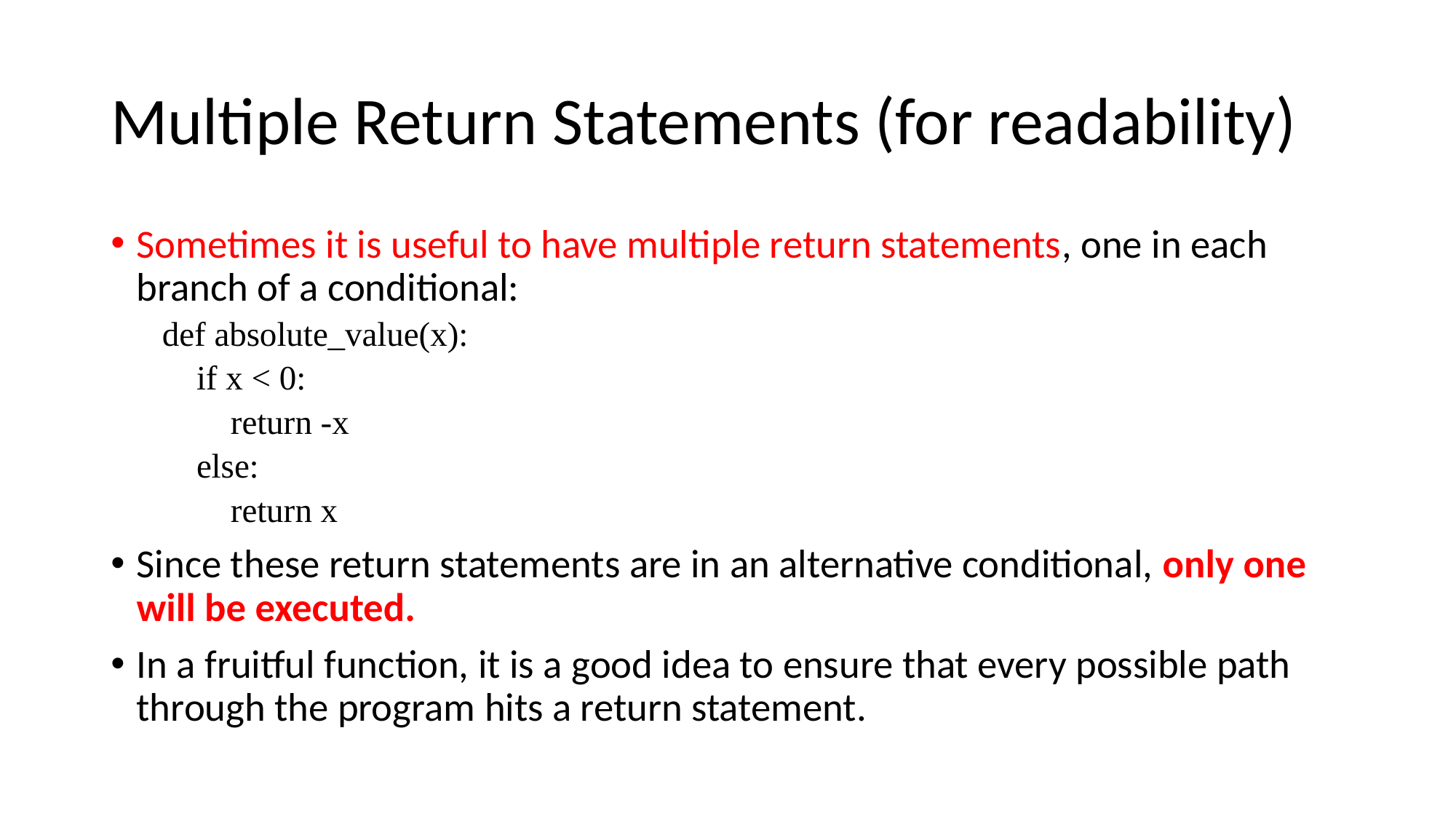

# Multiple Return Statements (for readability)
Sometimes it is useful to have multiple return statements, one in each branch of a conditional:
def absolute_value(x):
    if x < 0:
        return -x
    else:
        return x
Since these return statements are in an alternative conditional, only one will be executed.
In a fruitful function, it is a good idea to ensure that every possible path through the program hits a return statement.